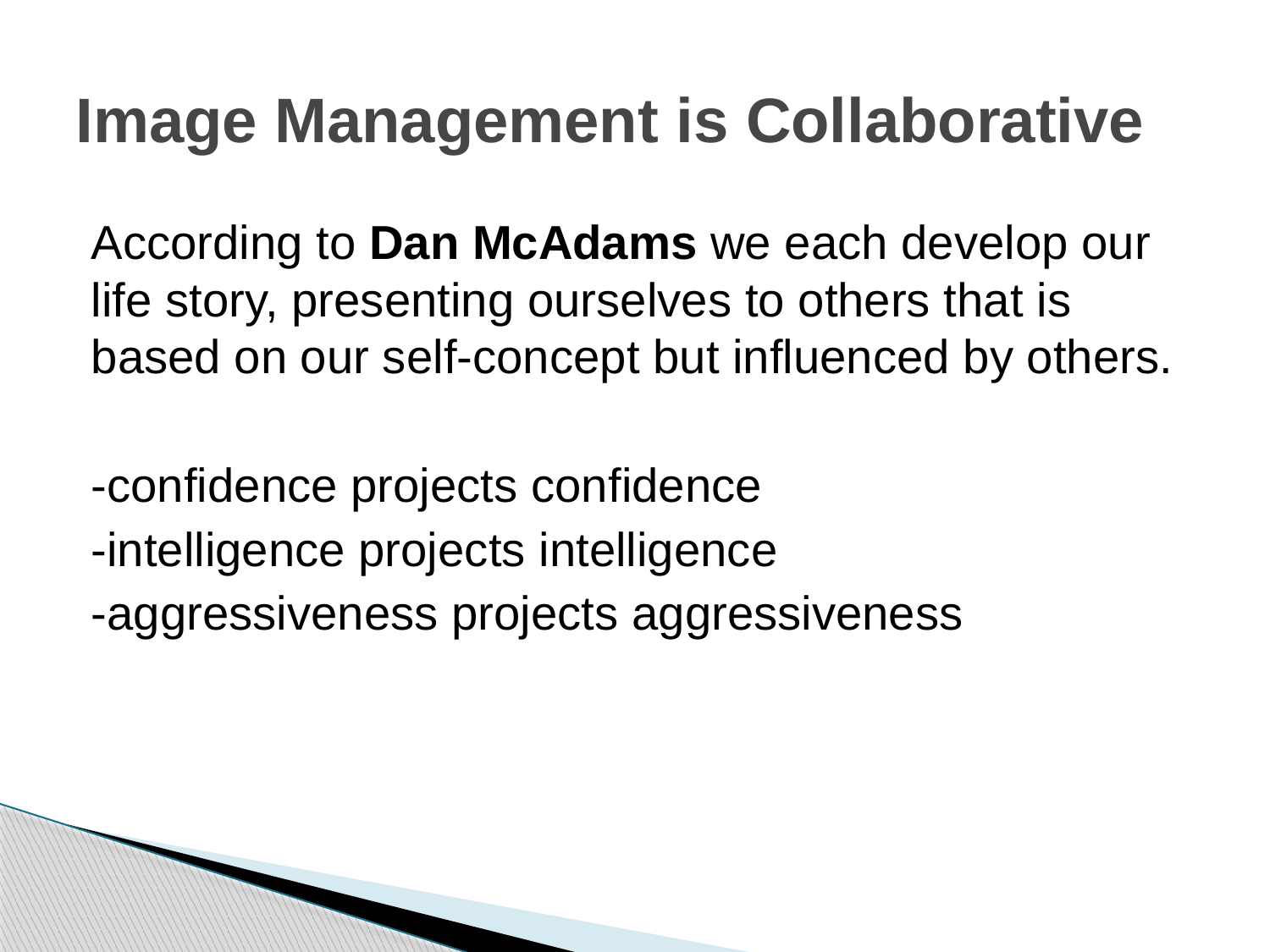

# Image Management is Collaborative
According to Dan McAdams we each develop our life story, presenting ourselves to others that is based on our self-concept but influenced by others.

-confidence projects confidence
-intelligence projects intelligence
-aggressiveness projects aggressiveness